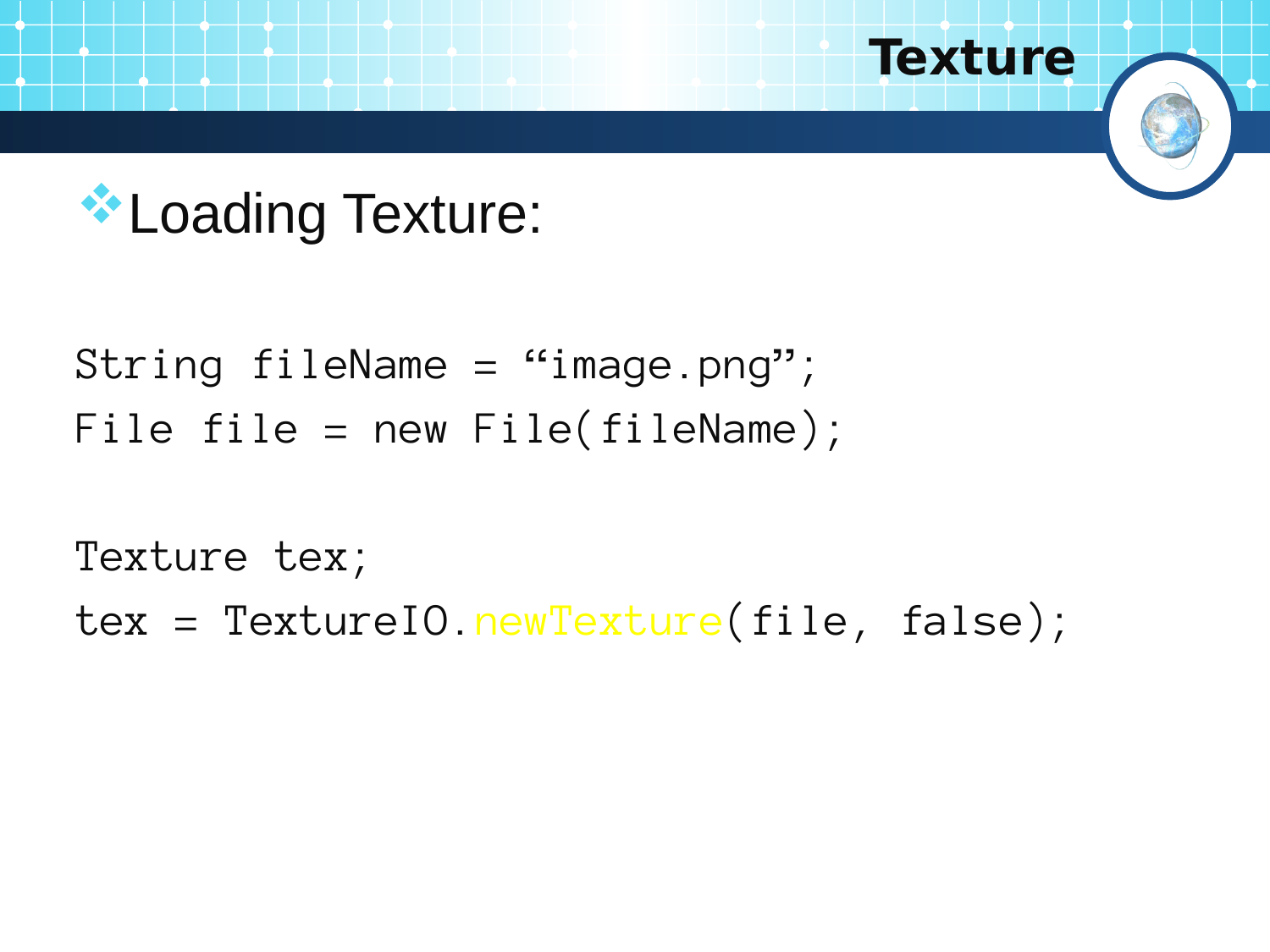

# Texture
Loading Texture:

String fileName = “image.png”;
File file = new File(fileName);

Texture tex;
tex = TextureIO.newTexture(file, false);